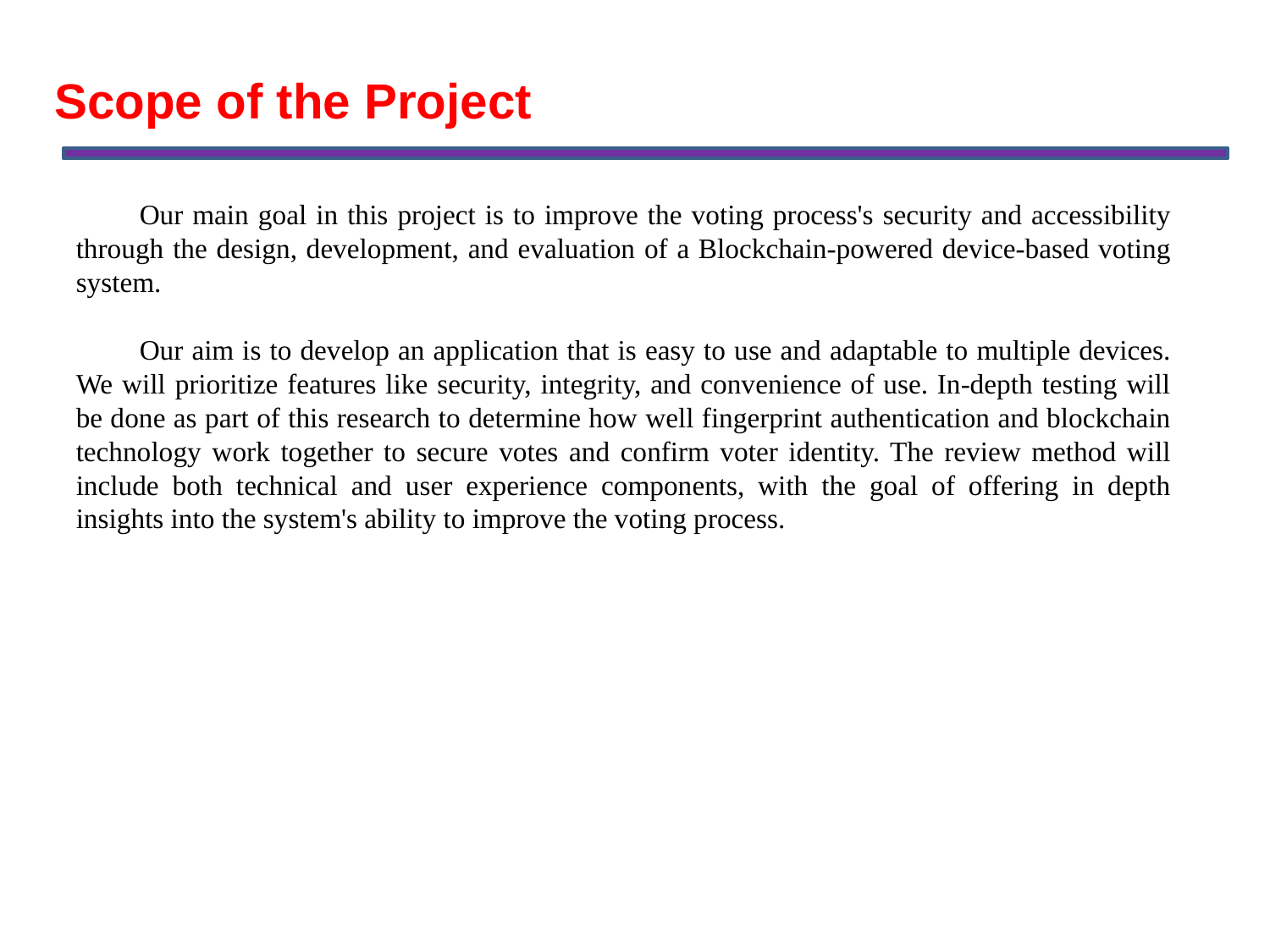

Scope of the Project

Our main goal in this project is to improve the voting process's security and accessibility through the design, development, and evaluation of a Blockchain-powered device-based voting system.

Our aim is to develop an application that is easy to use and adaptable to multiple devices. We will prioritize features like security, integrity, and convenience of use. In-depth testing will be done as part of this research to determine how well fingerprint authentication and blockchain technology work together to secure votes and confirm voter identity. The review method will include both technical and user experience components, with the goal of offering in depth insights into the system's ability to improve the voting process.